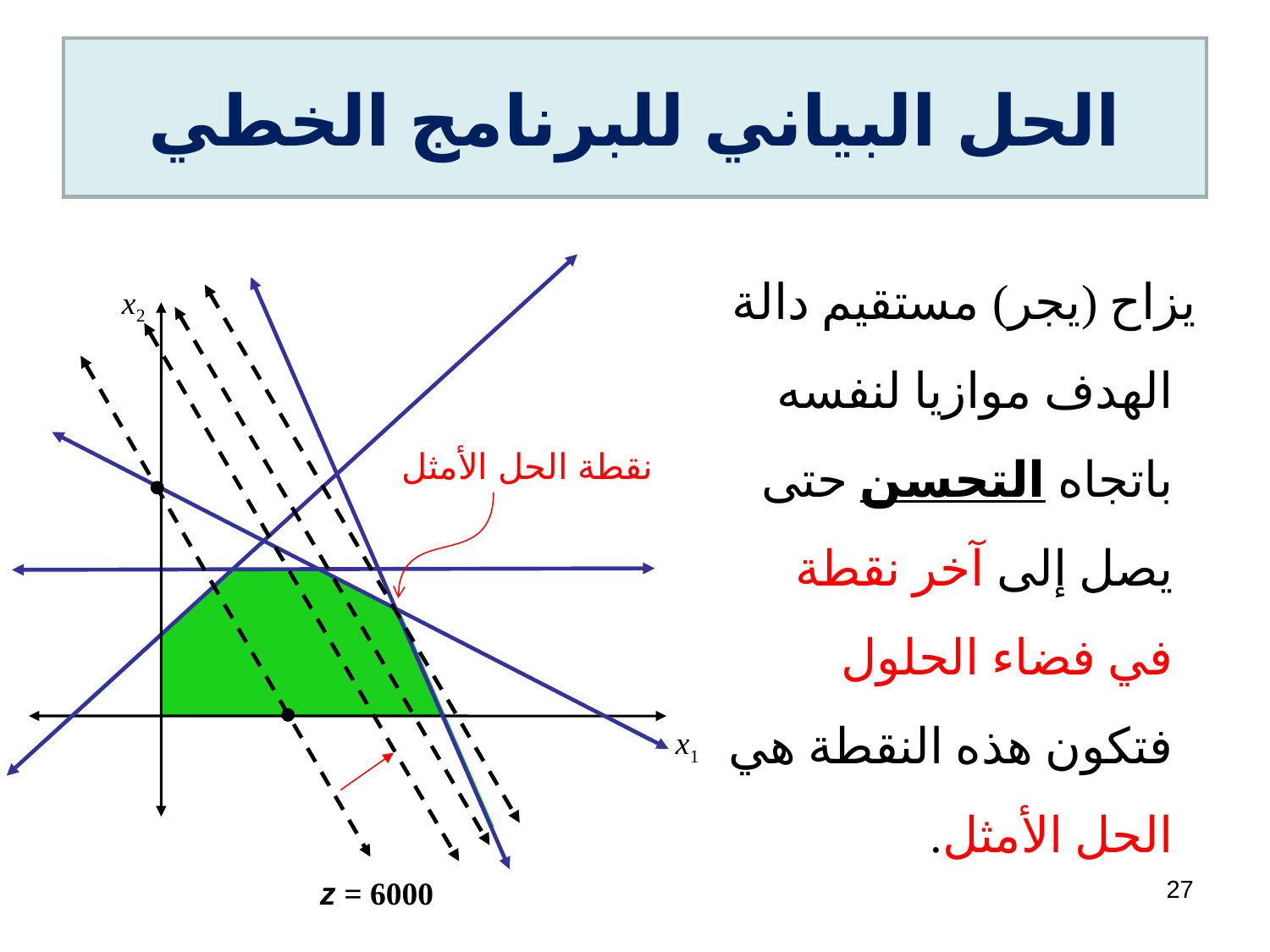

# الحل البياني للبرنامج الخطي
يزاح (يجر) مستقيم دالة الهدف موازيا لنفسه باتجاه التحسن حتى يصل إلى آخر نقطة في فضاء الحلول فتكون هذه النقطة هي الحل الأمثل.

x2

نقطة الحل الأمثل

x1

27
z = 6000